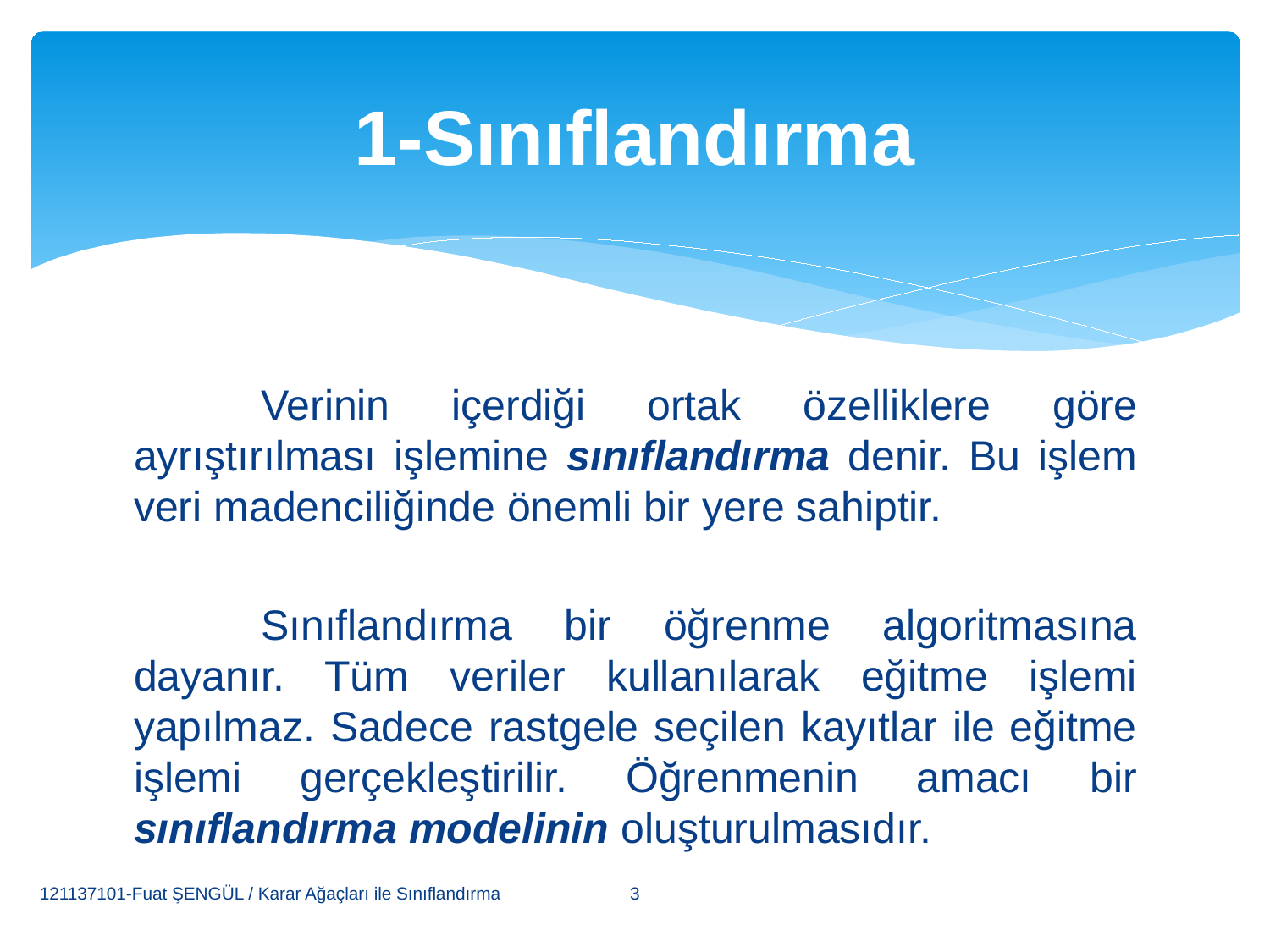

# 1-Sınıflandırma
	Verinin içerdiği ortak özelliklere göre ayrıştırılması işlemine sınıflandırma denir. Bu işlem veri madenciliğinde önemli bir yere sahiptir.

	Sınıflandırma bir öğrenme algoritmasına dayanır. Tüm veriler kullanılarak eğitme işlemi yapılmaz. Sadece rastgele seçilen kayıtlar ile eğitme işlemi gerçekleştirilir. Öğrenmenin amacı bir sınıflandırma modelinin oluşturulmasıdır.
3
121137101-Fuat ŞENGÜL / Karar Ağaçları ile Sınıflandırma